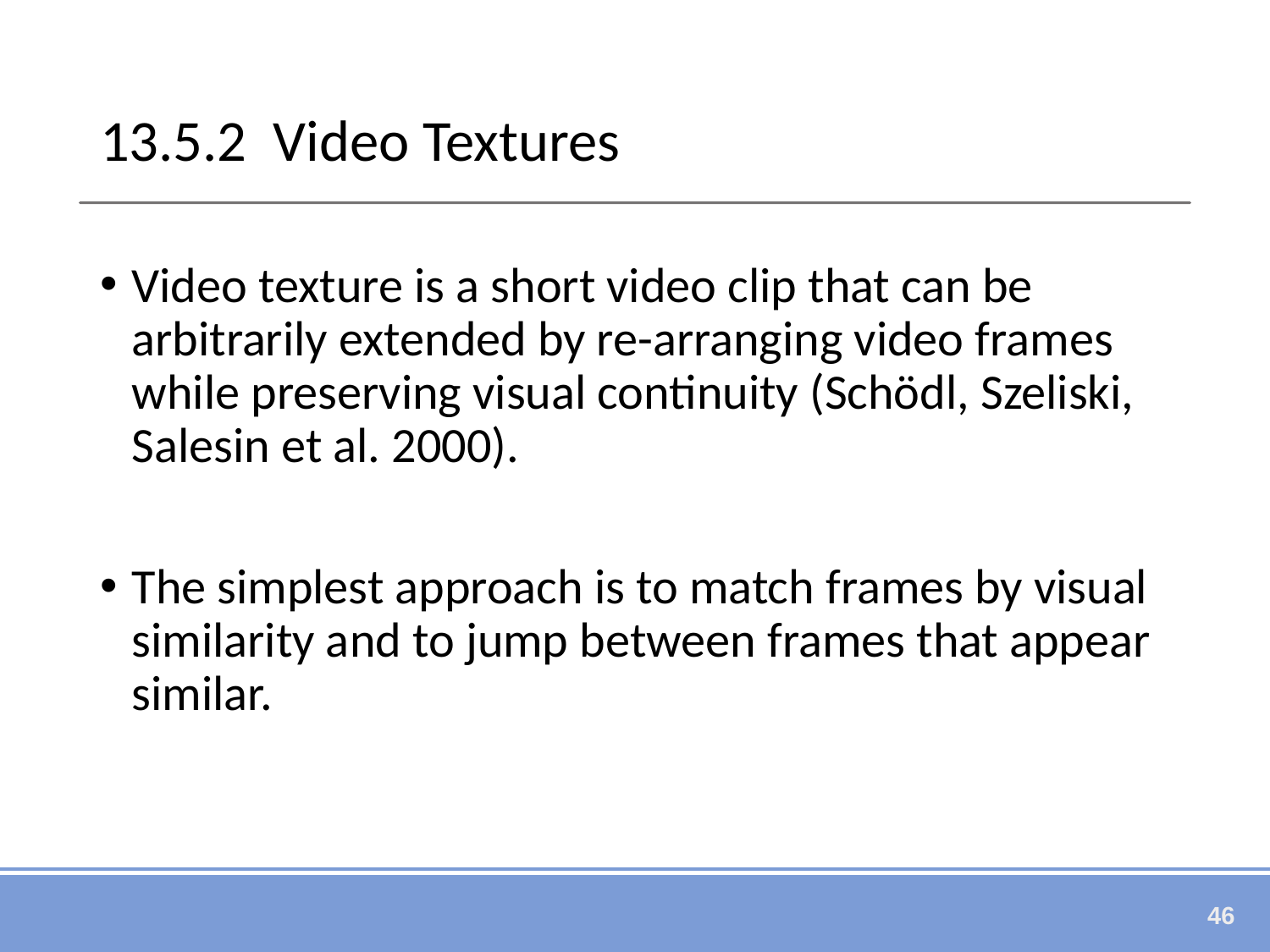

# 13.5.2  Video Textures
Video texture is a short video clip that can be arbitrarily extended by re-arranging video frames while preserving visual continuity (Schödl, Szeliski, Salesin et al. 2000).

The simplest approach is to match frames by visual similarity and to jump between frames that appear similar.

46